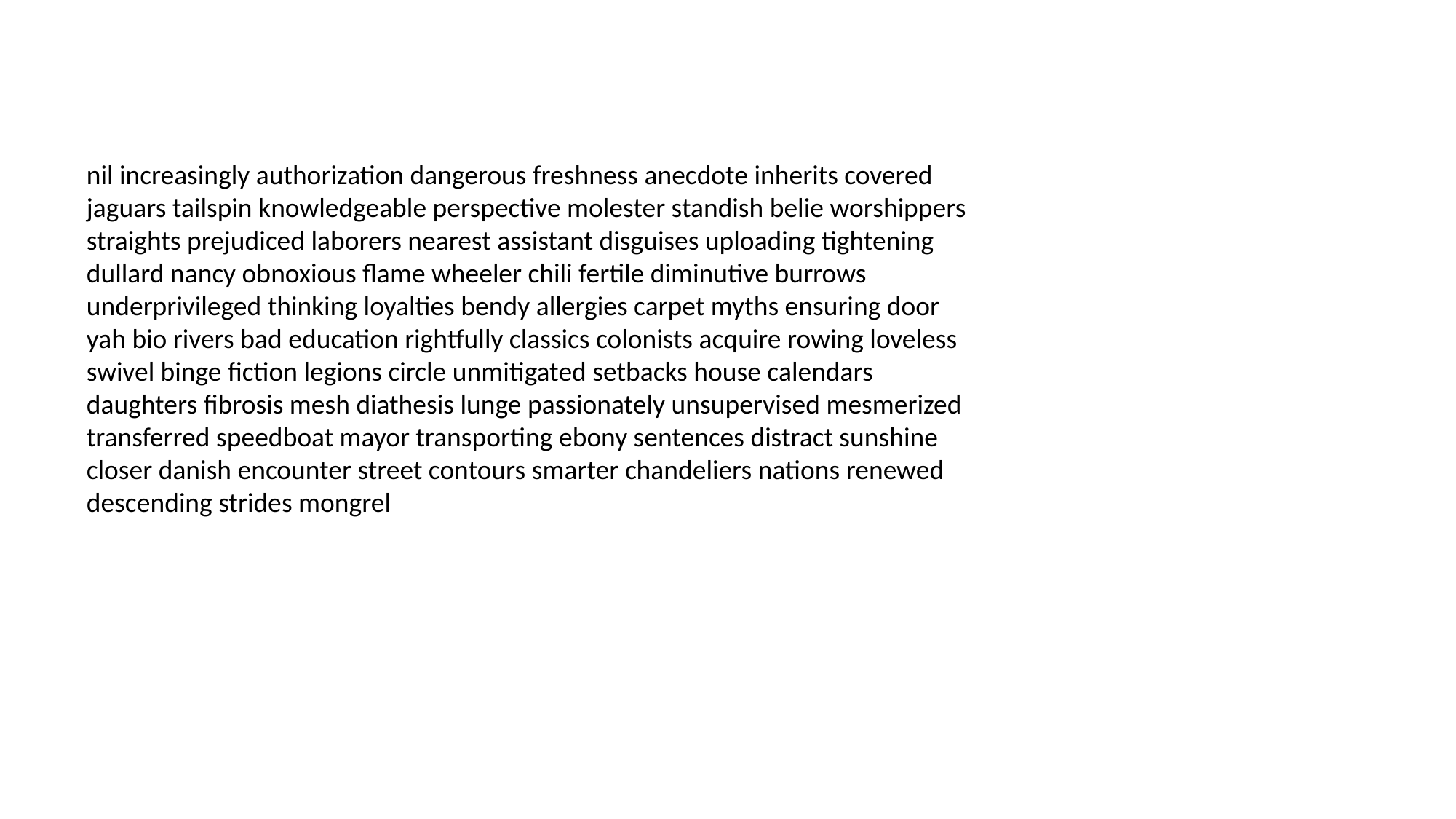

#
nil increasingly authorization dangerous freshness anecdote inherits covered jaguars tailspin knowledgeable perspective molester standish belie worshippers straights prejudiced laborers nearest assistant disguises uploading tightening dullard nancy obnoxious flame wheeler chili fertile diminutive burrows underprivileged thinking loyalties bendy allergies carpet myths ensuring door yah bio rivers bad education rightfully classics colonists acquire rowing loveless swivel binge fiction legions circle unmitigated setbacks house calendars daughters fibrosis mesh diathesis lunge passionately unsupervised mesmerized transferred speedboat mayor transporting ebony sentences distract sunshine closer danish encounter street contours smarter chandeliers nations renewed descending strides mongrel